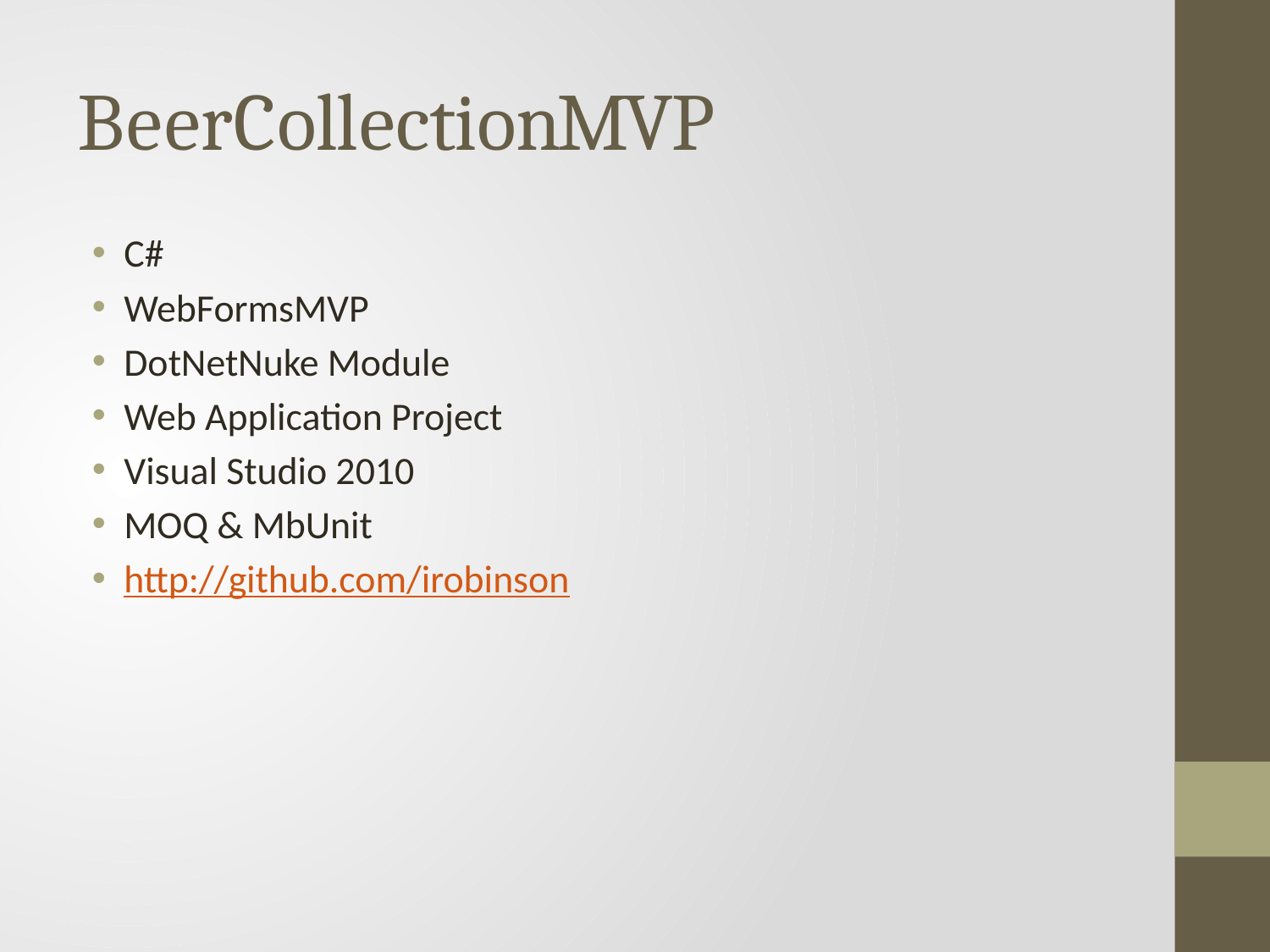

# BeerCollectionMVP
C#
WebFormsMVP
DotNetNuke Module
Web Application Project
Visual Studio 2010
MOQ & MbUnit
http://github.com/irobinson